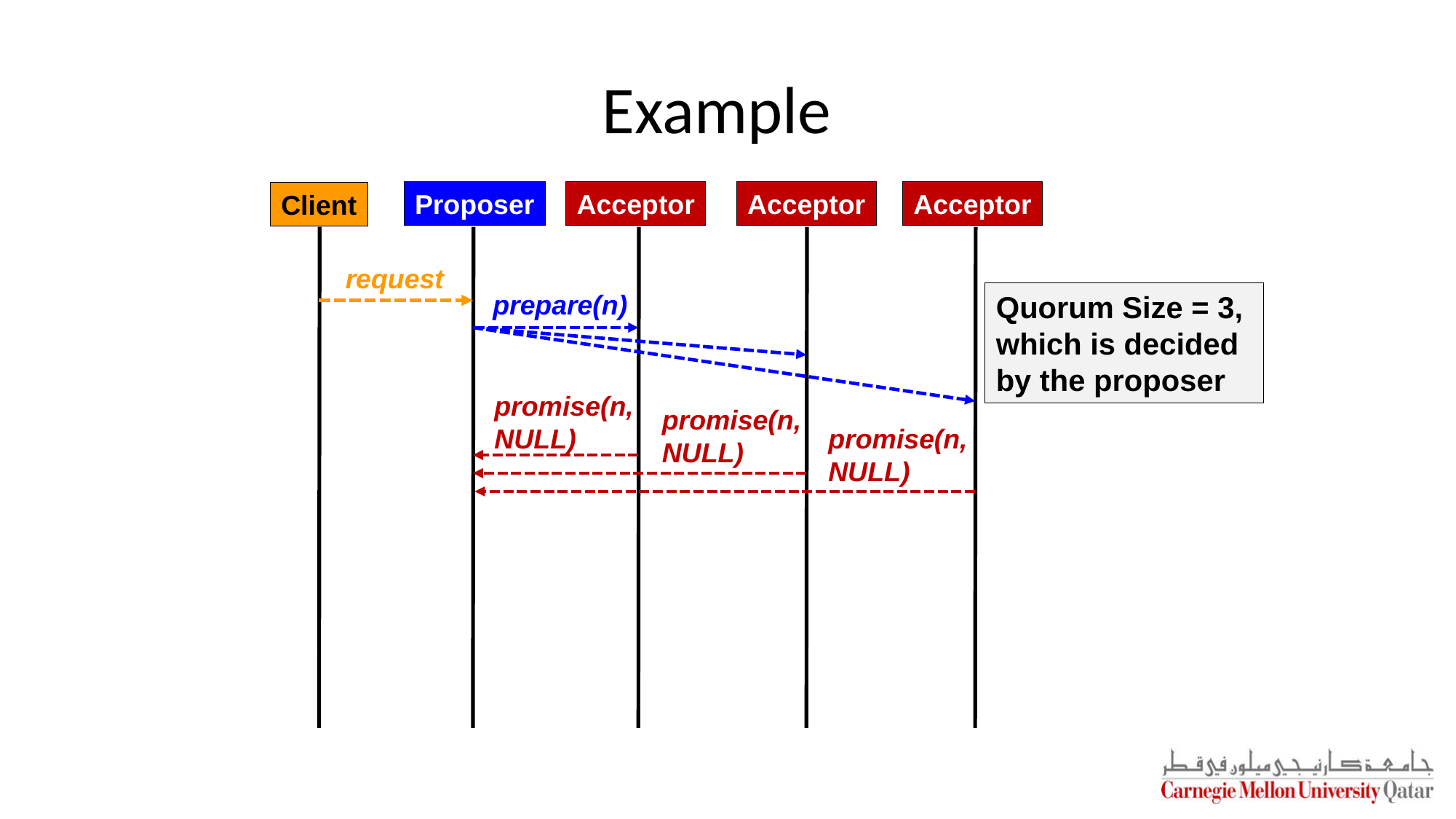

# Example
Proposer
Acceptor
Acceptor
Acceptor
Client
request
prepare(n)
Quorum Size = 3,
which is decided
by the proposer
promise(n,
NULL)
promise(n,
NULL)
promise(n,
NULL)